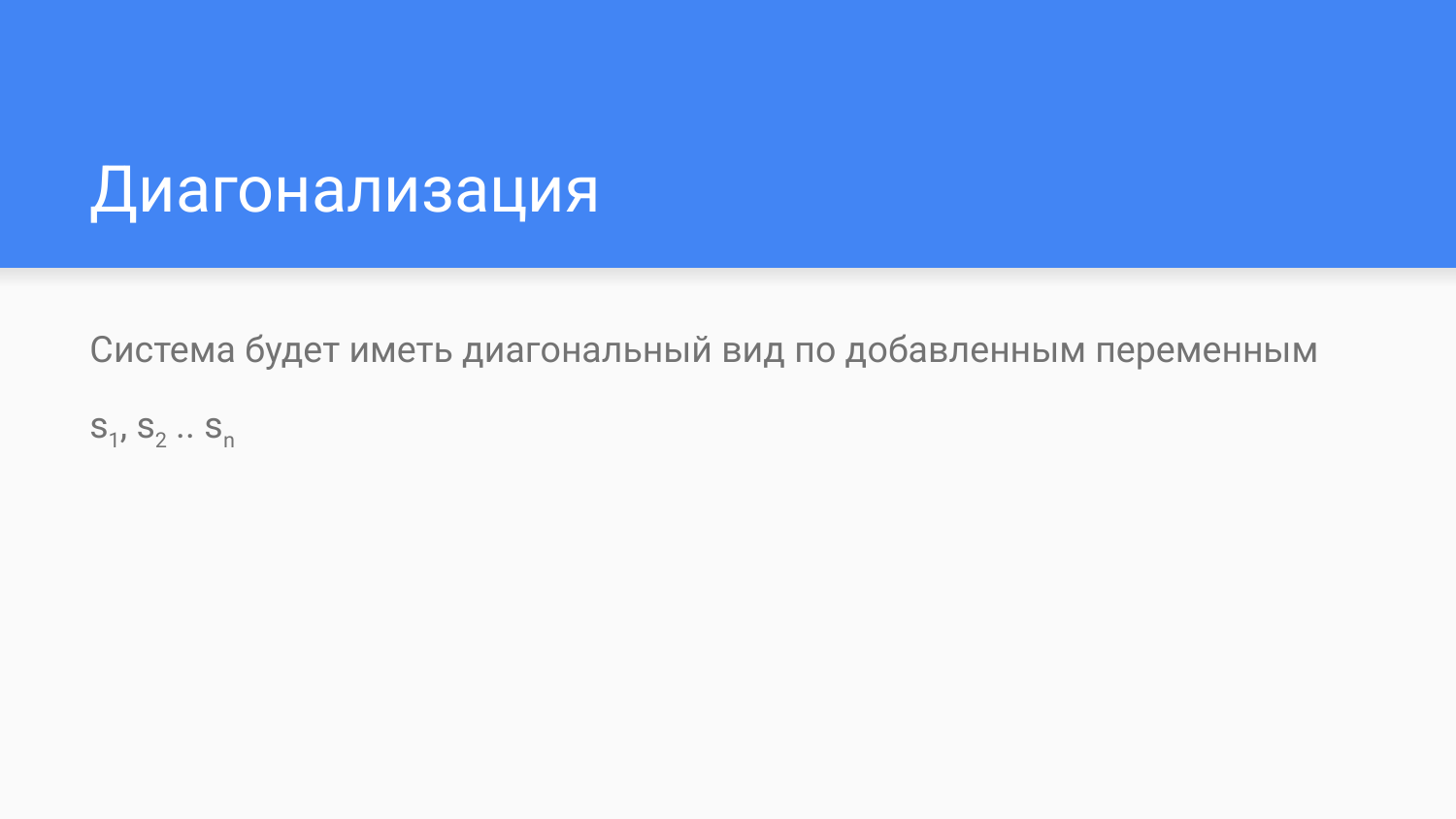

# Диагонализация
Система будет иметь диагональный вид по добавленным переменным
s1, s2 .. sn